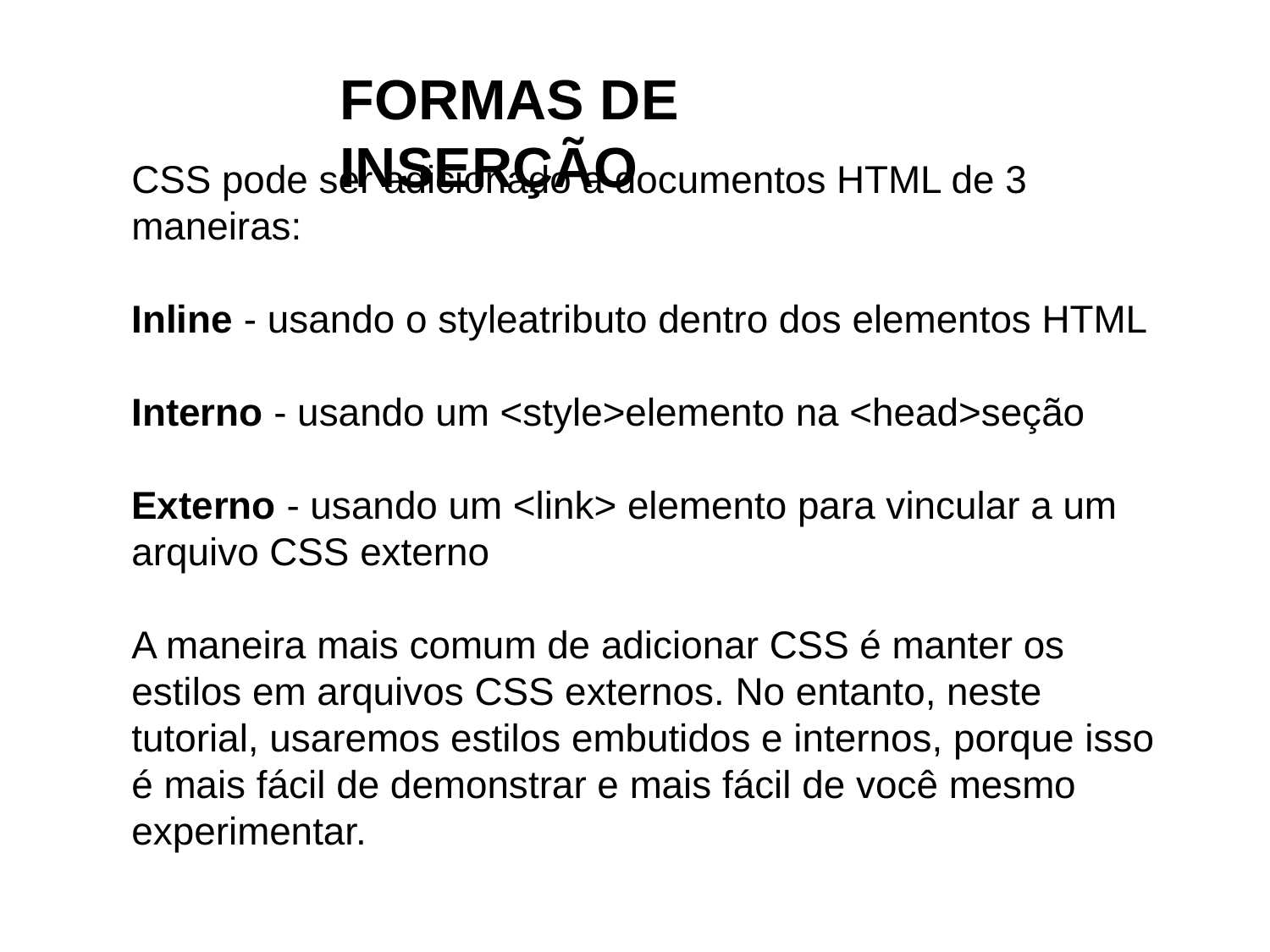

# FORMAS DE INSERÇÃO
CSS pode ser adicionado a documentos HTML de 3 maneiras:

Inline - usando o styleatributo dentro dos elementos HTML

Interno - usando um <style>elemento na <head>seção

Externo - usando um <link> elemento para vincular a um arquivo CSS externo

A maneira mais comum de adicionar CSS é manter os estilos em arquivos CSS externos. No entanto, neste tutorial, usaremos estilos embutidos e internos, porque isso é mais fácil de demonstrar e mais fácil de você mesmo experimentar.